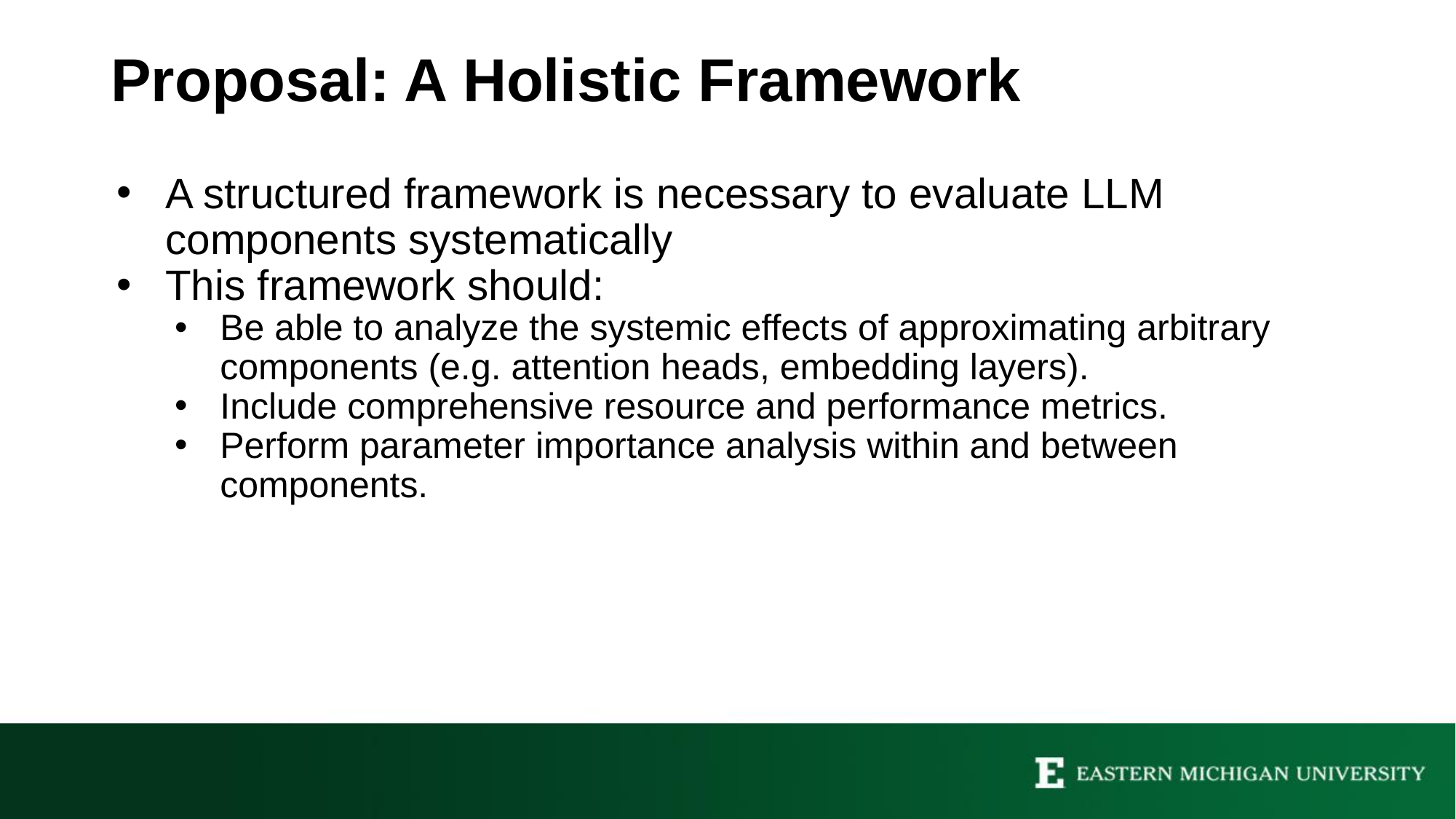

# Proposal: A Holistic Framework
A structured framework is necessary to evaluate LLM components systematically
This framework should:
Be able to analyze the systemic effects of approximating arbitrary components (e.g. attention heads, embedding layers).
Include comprehensive resource and performance metrics.
Perform parameter importance analysis within and between components.